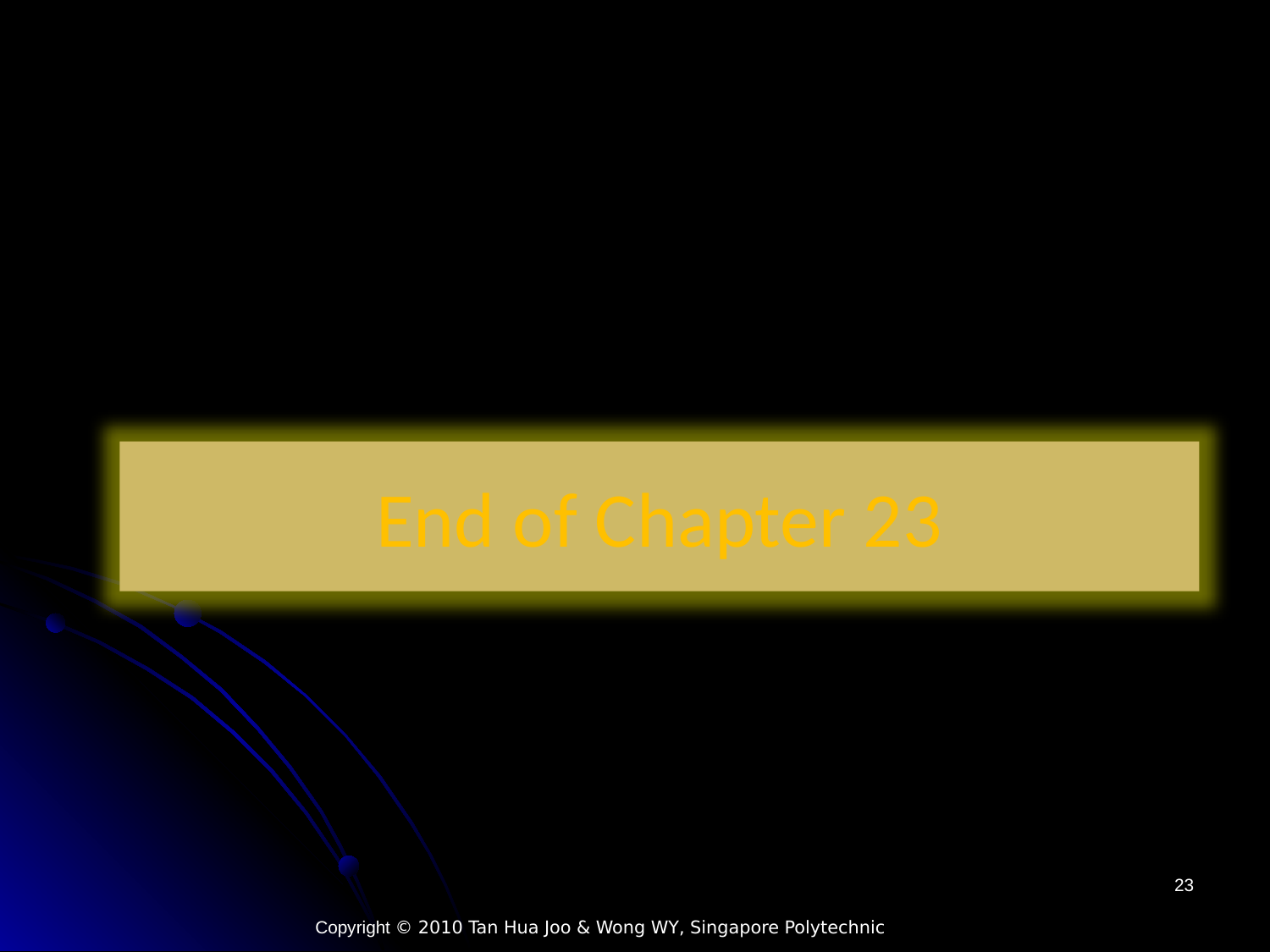

End of Chapter 23
23

Copyright © 2010 Tan Hua Joo & Wong WY, Singapore Polytechnic